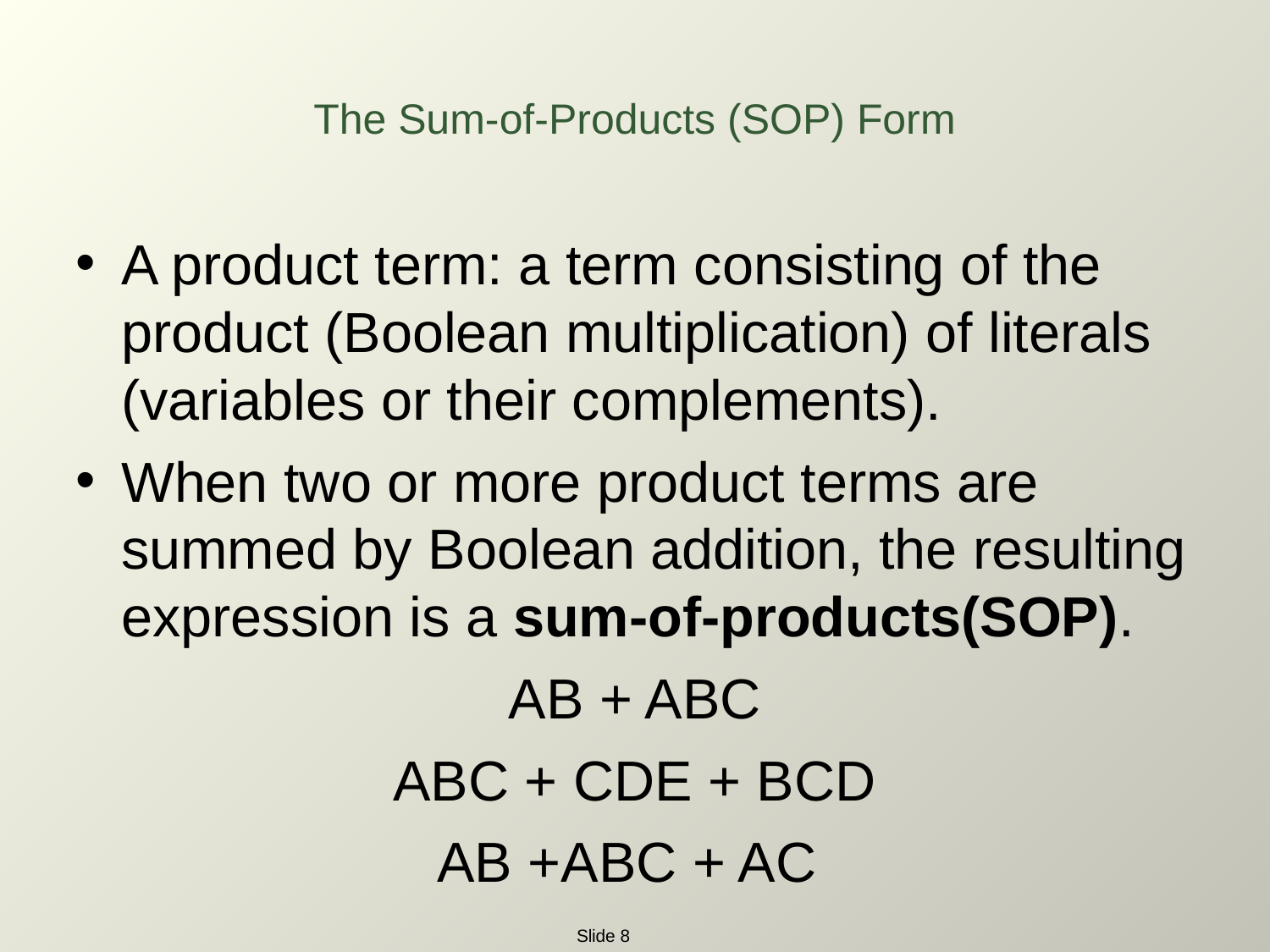

The Sum-of-Products (SOP) Form
A product term: a term consisting of the product (Boolean multiplication) of literals (variables or their complements).
When two or more product terms are summed by Boolean addition, the resulting expression is a sum-of-products(SOP).
AB + ABC
ABC + CDE + BCD
AB +ABC + AC